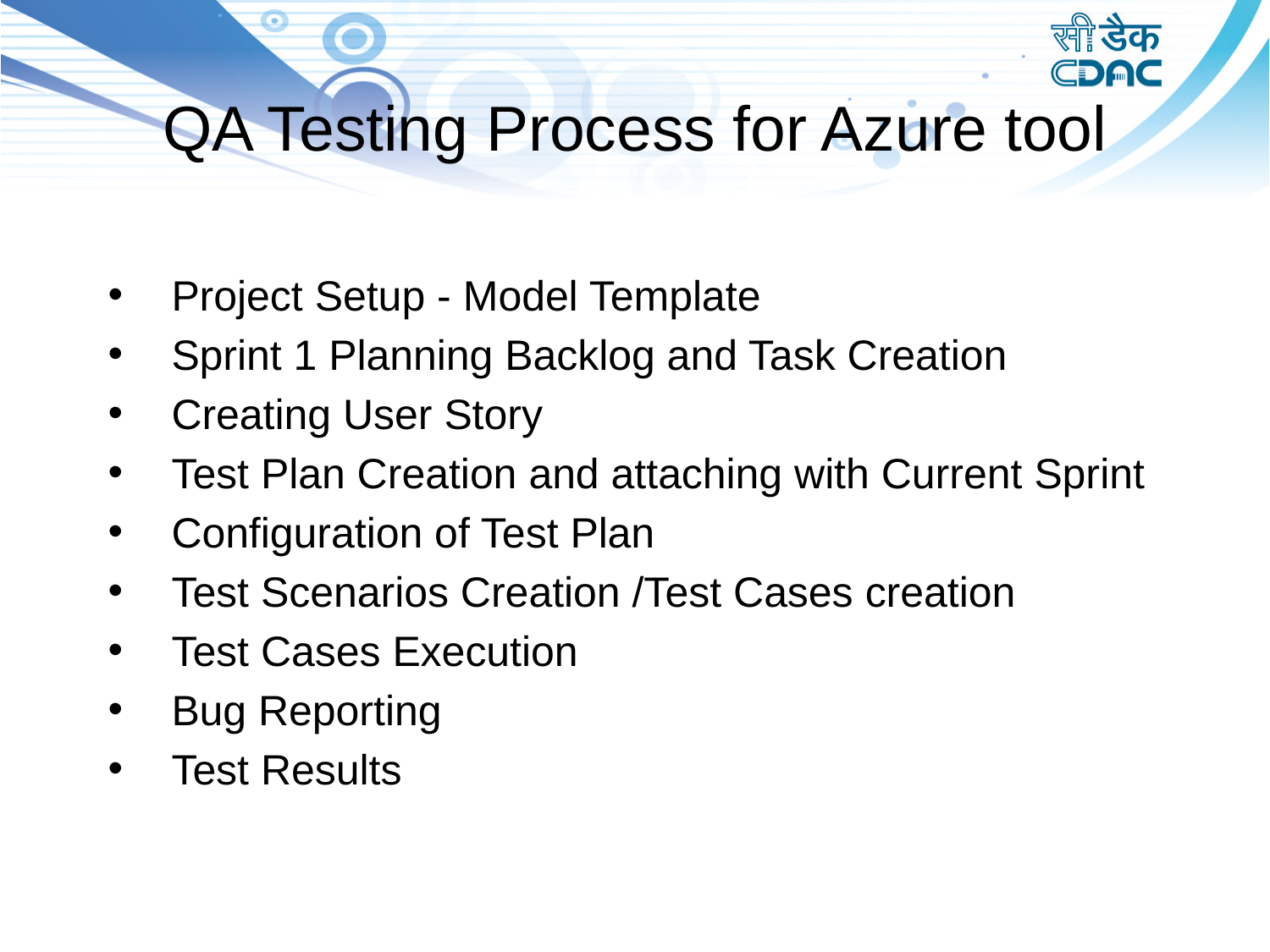

# QA Testing Process for Azure tool
Project Setup - Model Template
Sprint 1 Planning Backlog and Task Creation
Creating User Story
Test Plan Creation and attaching with Current Sprint
Configuration of Test Plan
Test Scenarios Creation /Test Cases creation
Test Cases Execution
Bug Reporting
Test Results